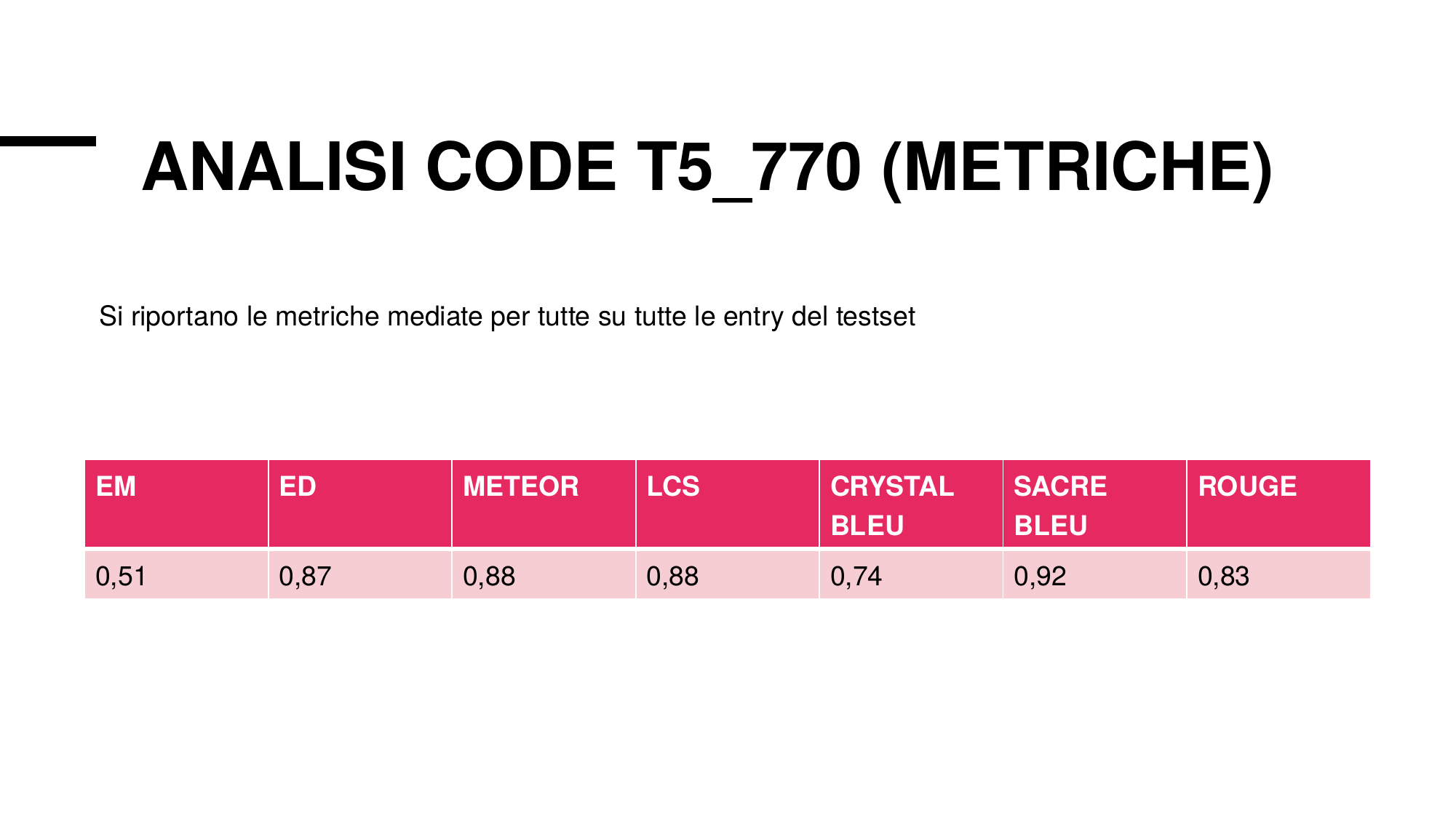

# Analisi CODE T5_770 (Metriche)
Si riportano le metriche mediate per tutte su tutte le entry del testset
| EM | ED | METEOR | LCS | CRYSTAL BLEU | SACRE BLEU | ROUGE |
| --- | --- | --- | --- | --- | --- | --- |
| 0,51 | 0,87 | 0,88 | 0,88 | 0,74 | 0,92 | 0,83 |